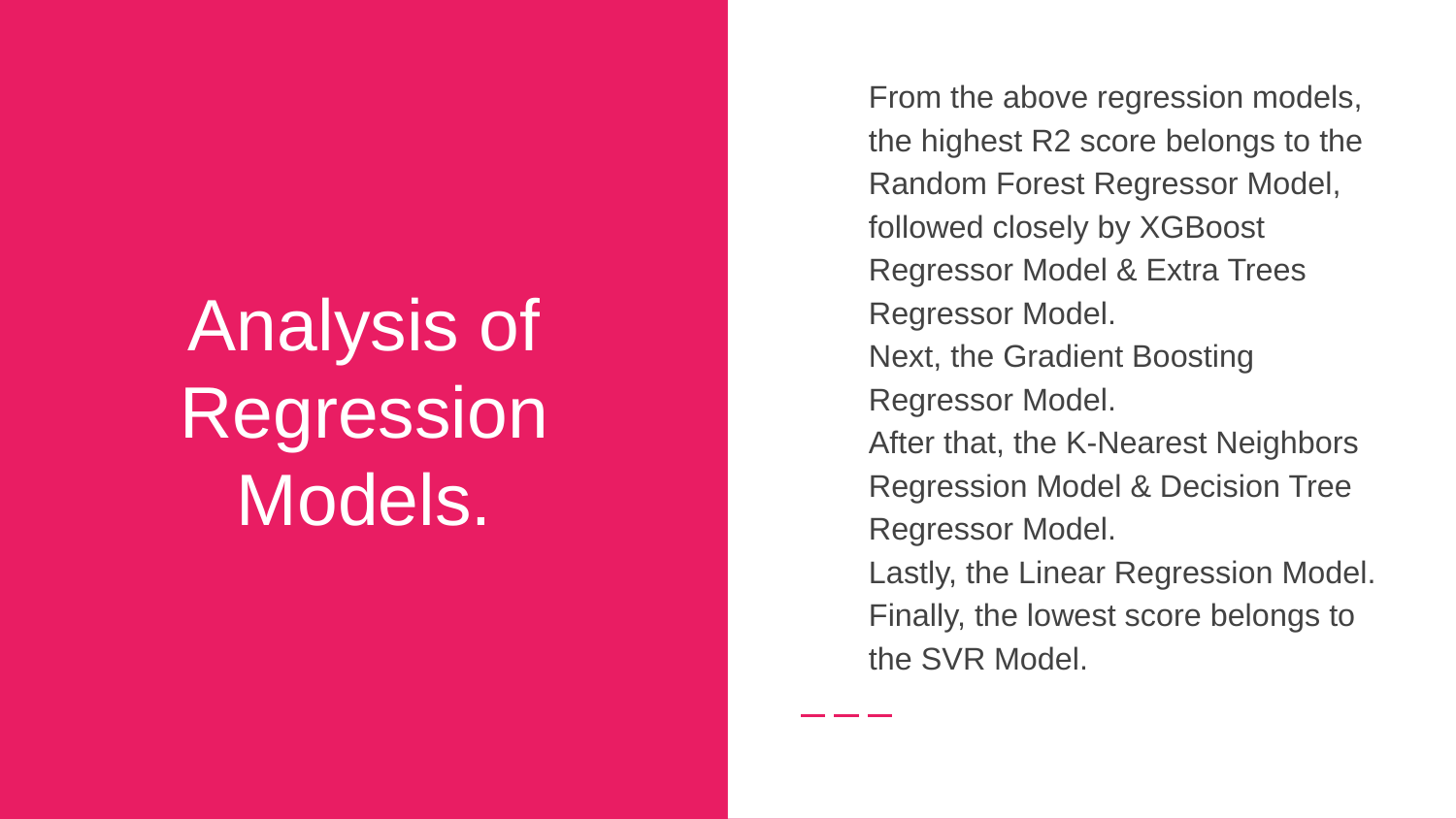

From the above regression models, the highest R2 score belongs to the Random Forest Regressor Model, followed closely by XGBoost Regressor Model & Extra Trees Regressor Model.
Next, the Gradient Boosting Regressor Model.
After that, the K-Nearest Neighbors Regression Model & Decision Tree Regressor Model.
Lastly, the Linear Regression Model.
Finally, the lowest score belongs to the SVR Model.
# Analysis of Regression Models.